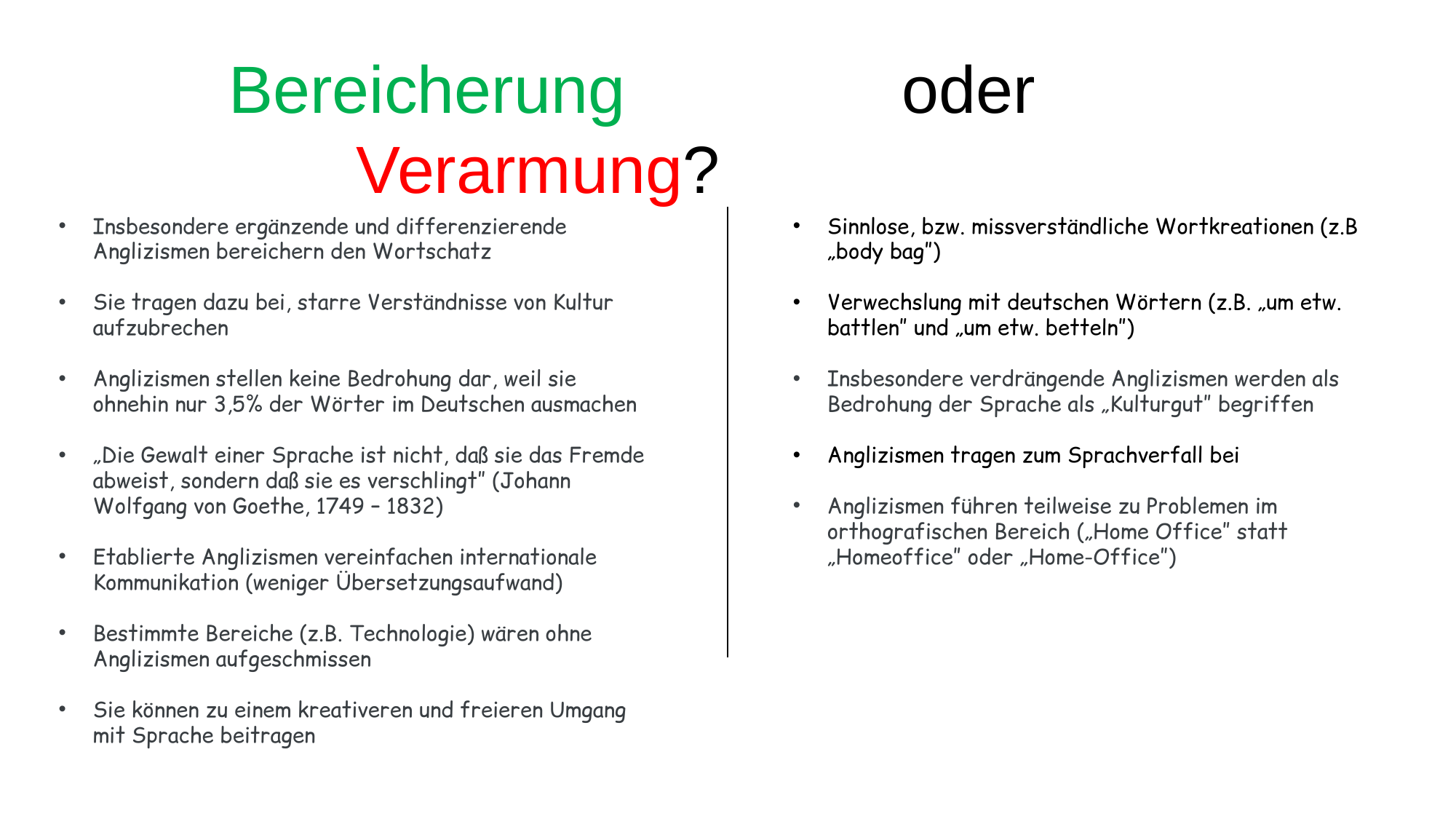

Bereicherung			 oder			 Verarmung?
Insbesondere ergänzende und differenzierende Anglizismen bereichern den Wortschatz

Sie tragen dazu bei, starre Verständnisse von Kultur aufzubrechen

Anglizismen stellen keine Bedrohung dar, weil sie ohnehin nur 3,5% der Wörter im Deutschen ausmachen

„Die Gewalt einer Sprache ist nicht, daß sie das Fremde abweist, sondern daß sie es verschlingt” (Johann Wolfgang von Goethe, 1749 – 1832)

Etablierte Anglizismen vereinfachen internationale Kommunikation (weniger Übersetzungsaufwand)

Bestimmte Bereiche (z.B. Technologie) wären ohne Anglizismen aufgeschmissen

Sie können zu einem kreativeren und freieren Umgang mit Sprache beitragen
Sinnlose, bzw. missverständliche Wortkreationen (z.B „body bag”)

Verwechslung mit deutschen Wörtern (z.B. „um etw. battlen” und „um etw. betteln”)

Insbesondere verdrängende Anglizismen werden als Bedrohung der Sprache als „Kulturgut” begriffen

Anglizismen tragen zum Sprachverfall bei

Anglizismen führen teilweise zu Problemen im orthografischen Bereich („Home Office” statt „Homeoffice” oder „Home-Office”)